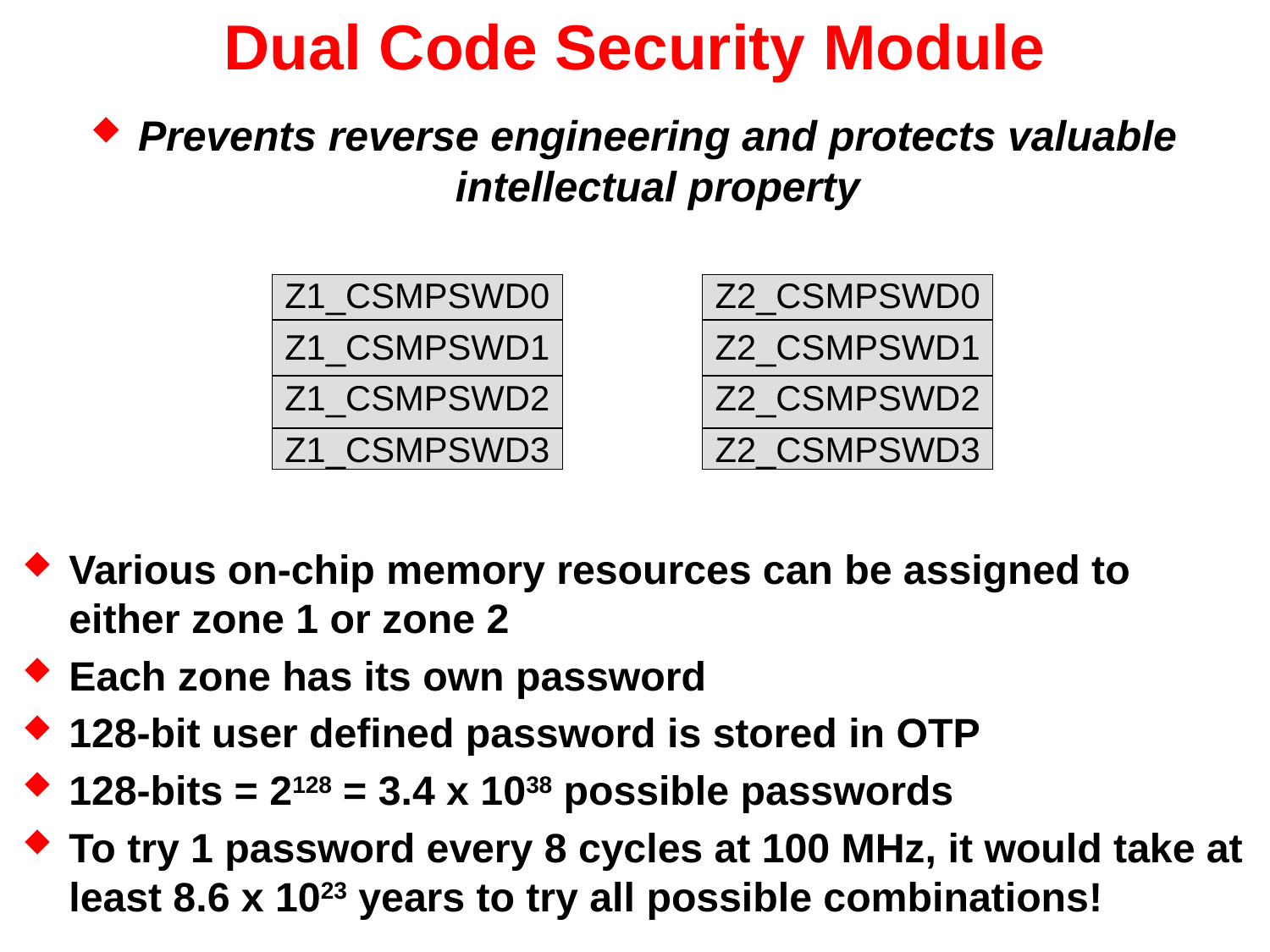

# Dual Code Security Module
Prevents reverse engineering and protects valuable intellectual property
Z1_CSMPSWD0
Z1_CSMPSWD1
Z1_CSMPSWD2
Z1_CSMPSWD3
Z2_CSMPSWD0
Z2_CSMPSWD1
Z2_CSMPSWD2
Z2_CSMPSWD3
Various on-chip memory resources can be assigned to either zone 1 or zone 2
Each zone has its own password
128-bit user defined password is stored in OTP
128-bits = 2128 = 3.4 x 1038 possible passwords
To try 1 password every 8 cycles at 100 MHz, it would take at least 8.6 x 1023 years to try all possible combinations!